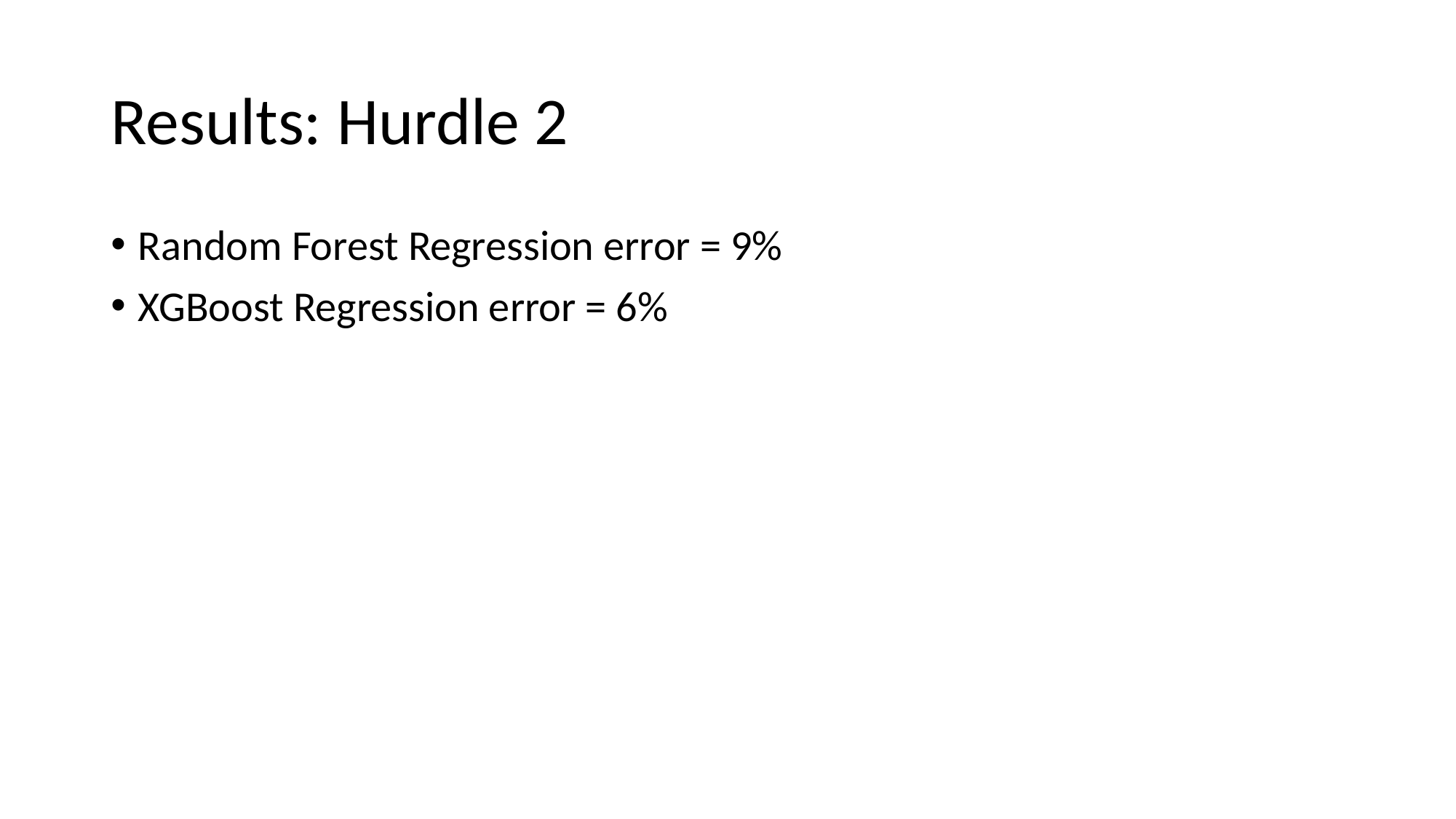

# Results: Hurdle 2
Random Forest Regression error = 9%
XGBoost Regression error = 6%